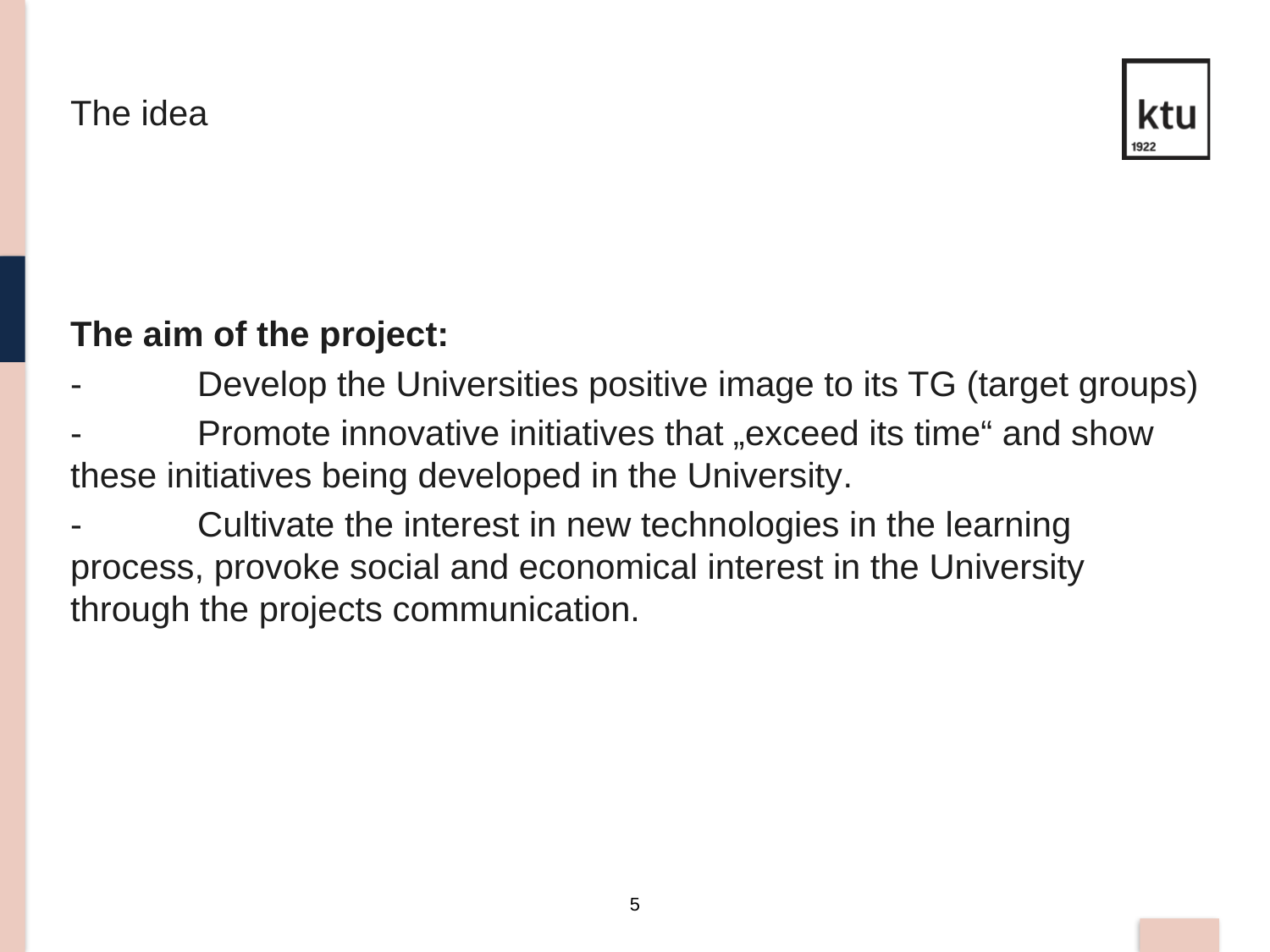

The idea

The aim of the project:
-	Develop the Universities positive image to its TG (target groups)
-	Promote innovative initiatives that „exceed its time“ and show these initiatives being developed in the University.
-	Cultivate the interest in new technologies in the learning process, provoke social and economical interest in the University through the projects communication.